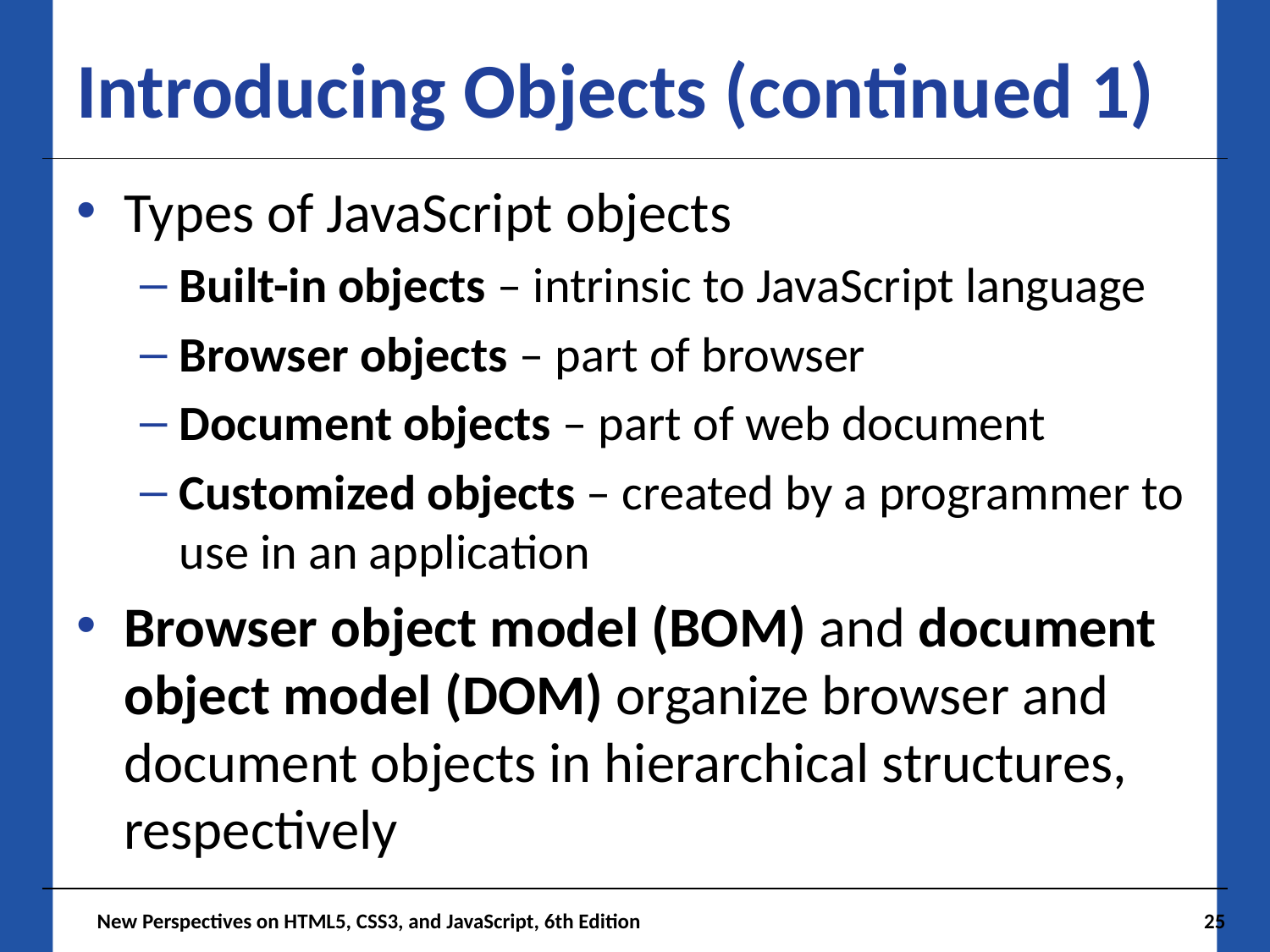

# Introducing Objects (continued 1)
Types of JavaScript objects
Built-in objects – intrinsic to JavaScript language
Browser objects – part of browser
Document objects – part of web document
Customized objects – created by a programmer to use in an application
Browser object model (BOM) and document object model (DOM) organize browser and document objects in hierarchical structures, respectively
         New Perspectives on HTML5, CSS3, and JavaScript, 6th Edition
25